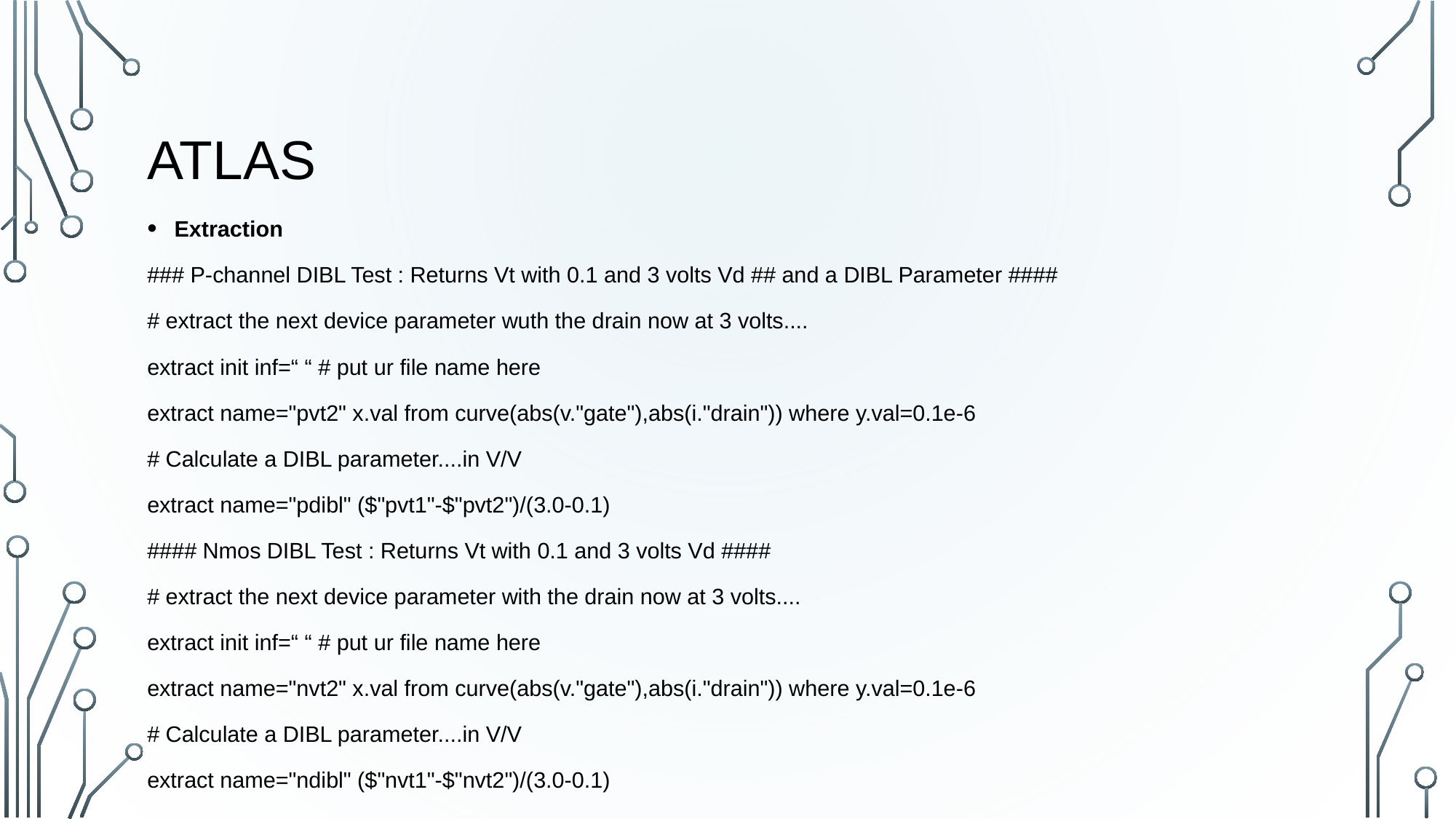

# Atlas
Extraction
### P-channel DIBL Test : Returns Vt with 0.1 and 3 volts Vd ## and a DIBL Parameter ####
# extract the next device parameter wuth the drain now at 3 volts....
extract init inf=“ “ # put ur file name here
extract name="pvt2" x.val from curve(abs(v."gate"),abs(i."drain")) where y.val=0.1e-6
# Calculate a DIBL parameter....in V/V
extract name="pdibl" ($"pvt1"-$"pvt2")/(3.0-0.1)
#### Nmos DIBL Test : Returns Vt with 0.1 and 3 volts Vd ####
# extract the next device parameter with the drain now at 3 volts....
extract init inf=“ “ # put ur file name here
extract name="nvt2" x.val from curve(abs(v."gate"),abs(i."drain")) where y.val=0.1e-6
# Calculate a DIBL parameter....in V/V
extract name="ndibl" ($"nvt1"-$"nvt2")/(3.0-0.1)